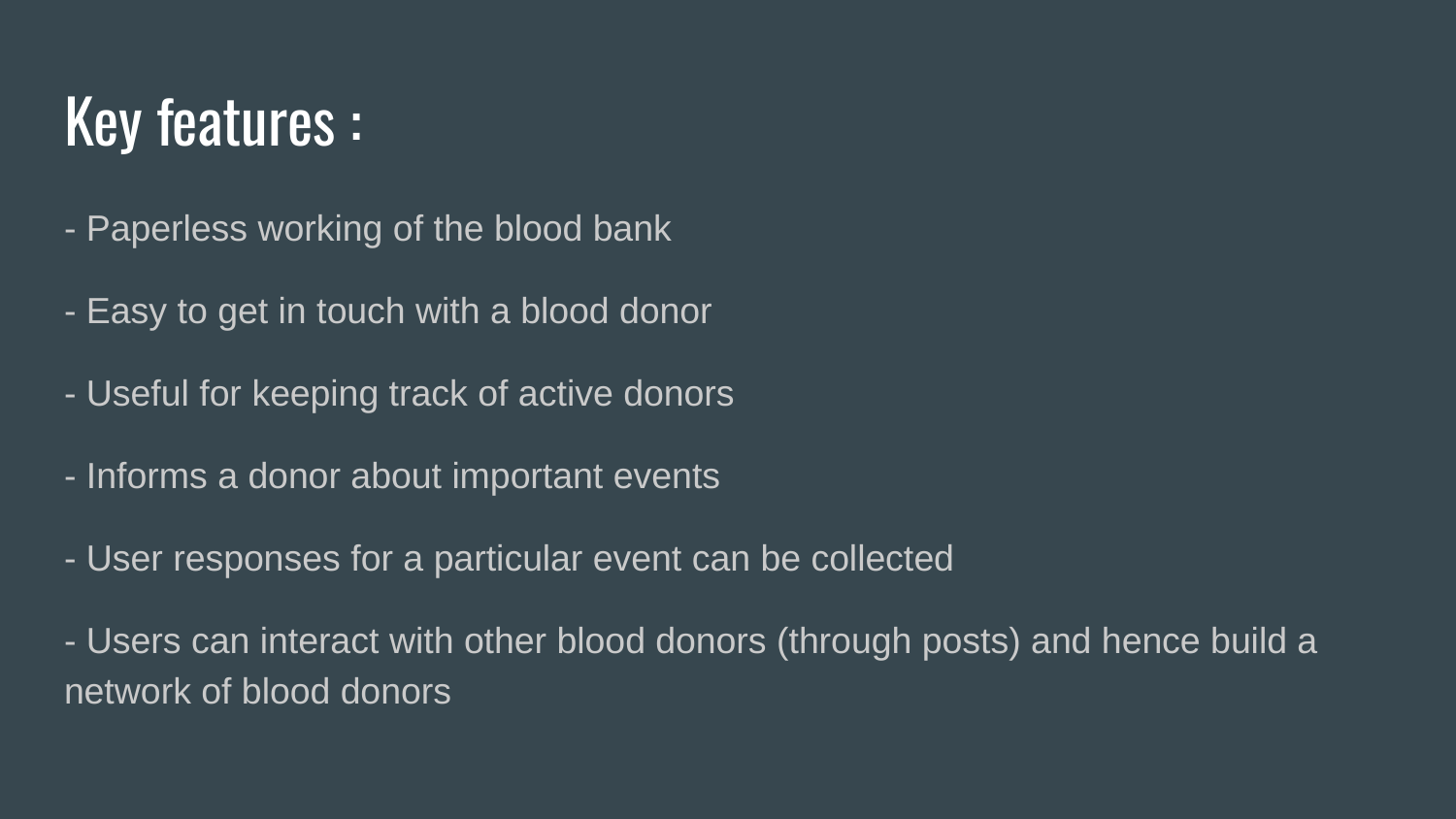

# Key features :
- Paperless working of the blood bank
- Easy to get in touch with a blood donor
- Useful for keeping track of active donors
- Informs a donor about important events
- User responses for a particular event can be collected
- Users can interact with other blood donors (through posts) and hence build a network of blood donors